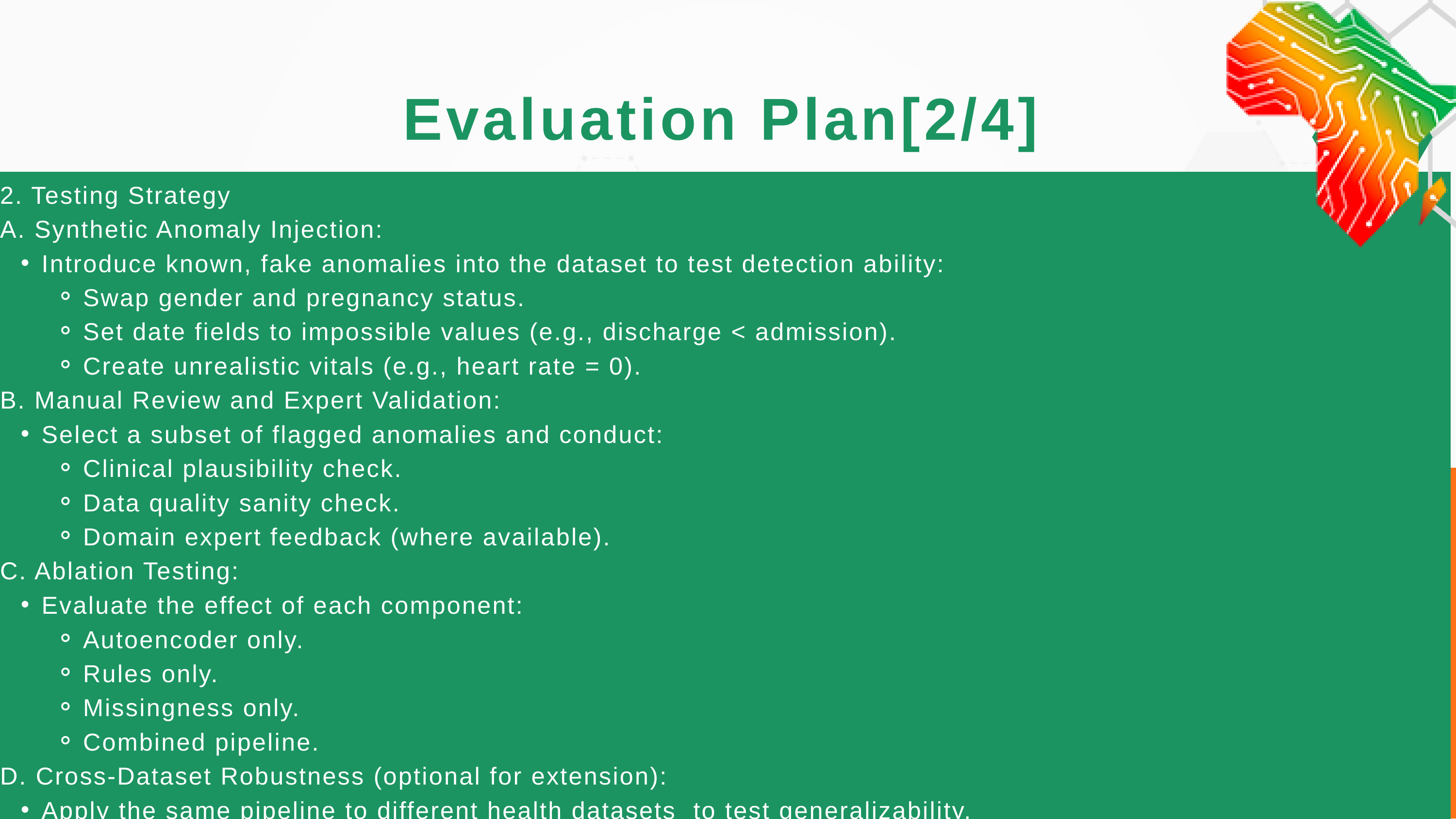

Evaluation Plan[2/4]

2. Testing Strategy
A. Synthetic Anomaly Injection:
Introduce known, fake anomalies into the dataset to test detection ability:
Swap gender and pregnancy status.
Set date fields to impossible values (e.g., discharge < admission).
Create unrealistic vitals (e.g., heart rate = 0).
B. Manual Review and Expert Validation:
Select a subset of flagged anomalies and conduct:
Clinical plausibility check.
Data quality sanity check.
Domain expert feedback (where available).
C. Ablation Testing:
Evaluate the effect of each component:
Autoencoder only.
Rules only.
Missingness only.
Combined pipeline.
D. Cross-Dataset Robustness (optional for extension):
Apply the same pipeline to different health datasets  to test generalizability.